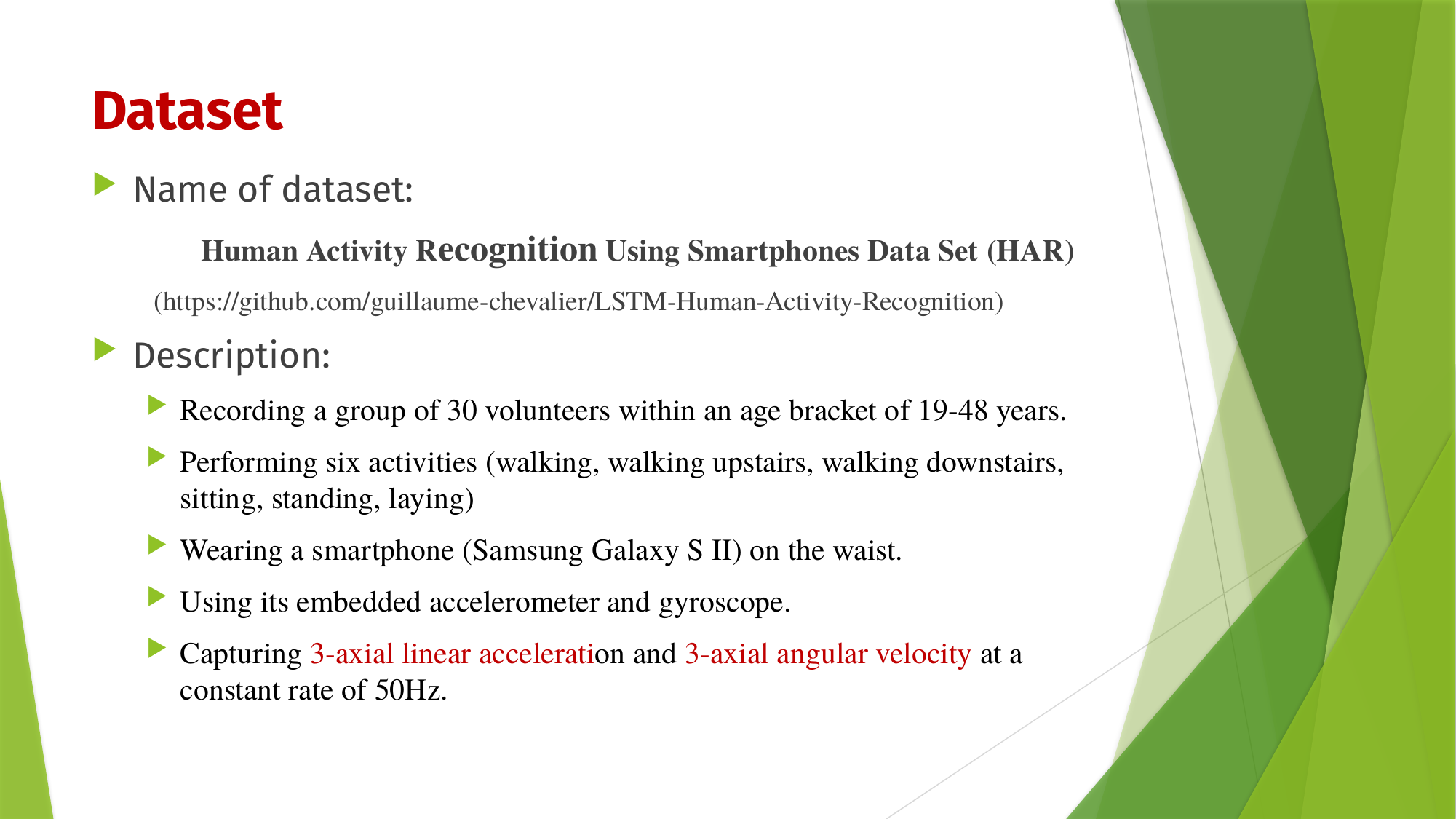

# Dataset
Name of dataset:
	Human Activity Recognition Using Smartphones Data Set (HAR)
         (https://github.com/guillaume-chevalier/LSTM-Human-Activity-Recognition)
Description:
Recording a group of 30 volunteers within an age bracket of 19-48 years.
Performing six activities (walking, walking upstairs, walking downstairs, sitting, standing, laying)
Wearing a smartphone (Samsung Galaxy S II) on the waist.
Using its embedded accelerometer and gyroscope.
Capturing 3-axial linear acceleration and 3-axial angular velocity at a constant rate of 50Hz.